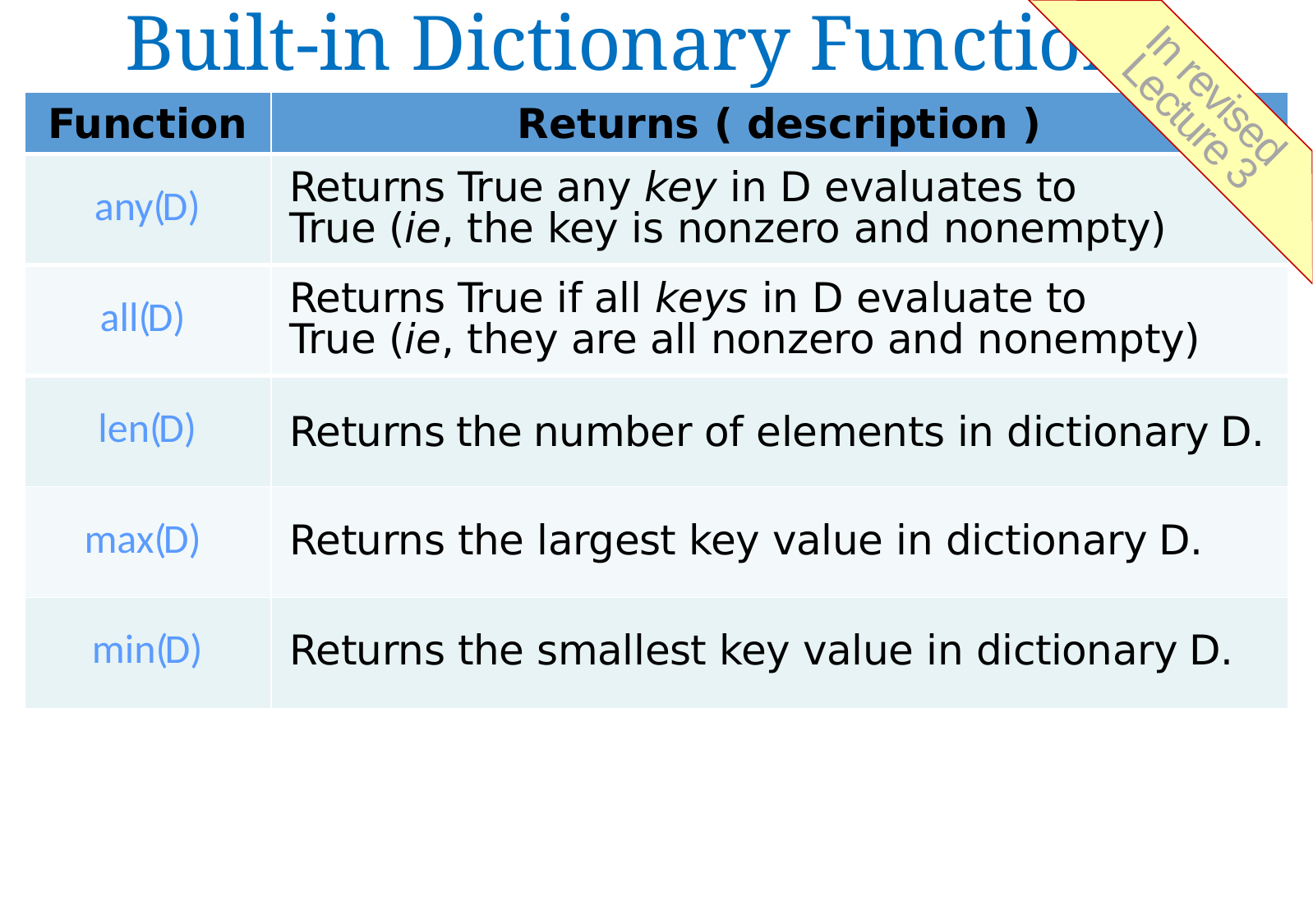

Built-in Dictionary Functions:
In revised
Lecture 3
| Function | Returns ( description ) |
| --- | --- |
| any(D) | Returns True any key in D evaluates to True (ie, the key is nonzero and nonempty) |
| all(D) | Returns True if all keys in D evaluate to True (ie, they are all nonzero and nonempty) |
| len(D) | Returns the number of elements in dictionary D. |
| max(D) | Returns the largest key value in dictionary D. |
| min(D) | Returns the smallest key value in dictionary D. |